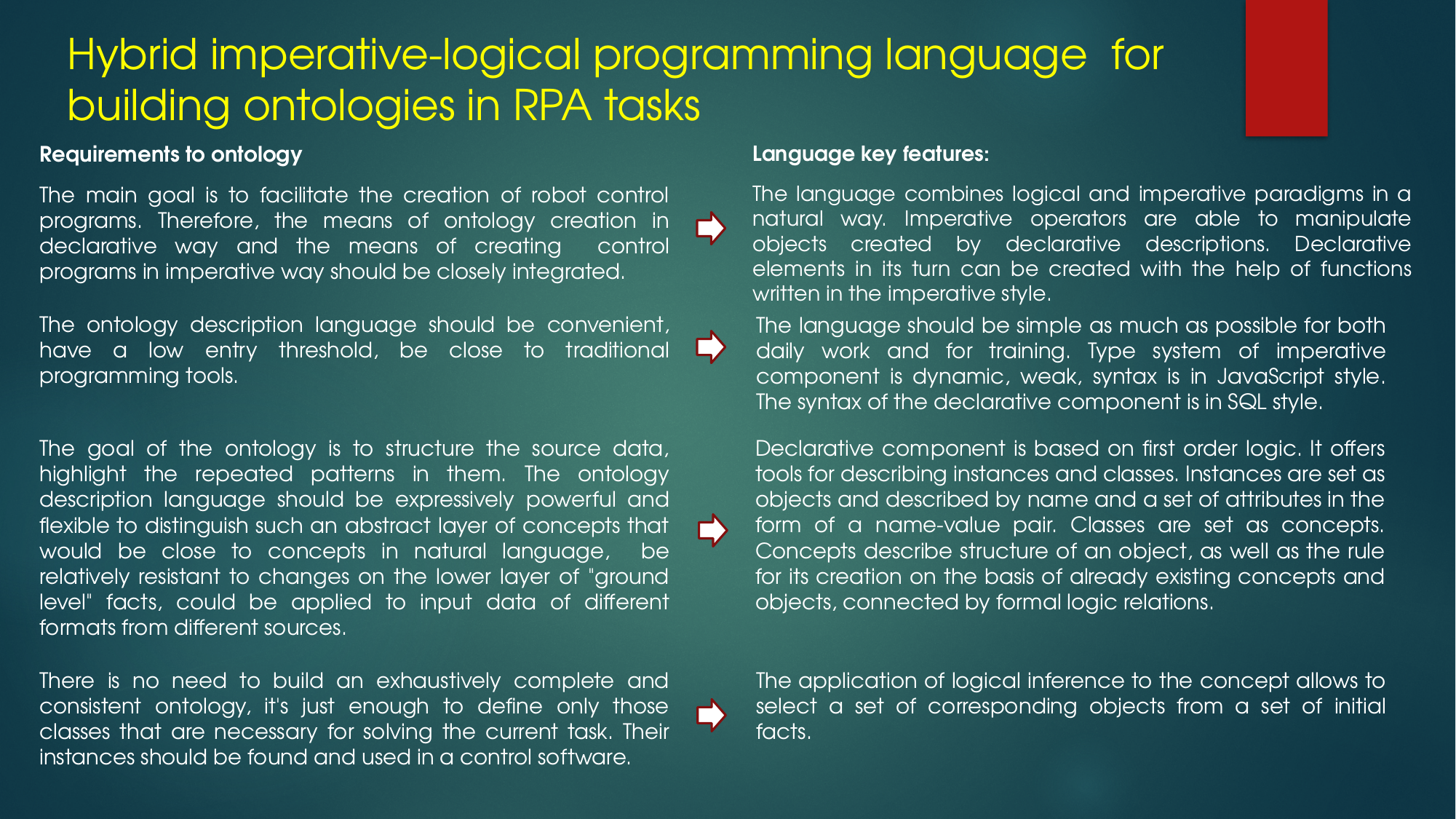

# Hybrid imperative-logical programming language  for building ontologies in RPA tasks
Requirements to ontology
The main goal is to facilitate the creation of robot control programs. Therefore, the means of ontology creation in declarative way and the means of creating  control programs in imperative way should be closely integrated.
Language key features:
The language combines logical and imperative paradigms in a natural way. Imperative operators are able to manipulate objects created by declarative descriptions. Declarative elements in its turn can be created with the help of functions written in the imperative style.

The ontology description language should be convenient, have a low entry threshold, be close to traditional programming tools.
The language should be simple as much as possible for both daily work and for training. Type system of imperative component is dynamic, weak, syntax is in JavaScript style. The syntax of the declarative component is in SQL style.

The goal of the ontology is to structure the source data, highlight the repeated patterns in them. The ontology description language should be expressively powerful and flexible to distinguish such an abstract layer of concepts that would be close to concepts in natural language,  be relatively resistant to changes on the lower layer of "ground level" facts, could be applied to input data of different formats from different sources.
Declarative component is based on first order logic. It offers tools for describing instances and classes. Instances are set as objects and described by name and a set of attributes in the form of a name-value pair. Classes are set as concepts. Concepts describe structure of an object, as well as the rule for its creation on the basis of already existing concepts and objects, connected by formal logic relations.

There is no need to build an exhaustively complete and consistent ontology, it's just enough to define only those classes that are necessary for solving the current task. Their instances should be found and used in a control software.
The application of logical inference to the concept allows to select a set of corresponding objects from a set of initial facts.